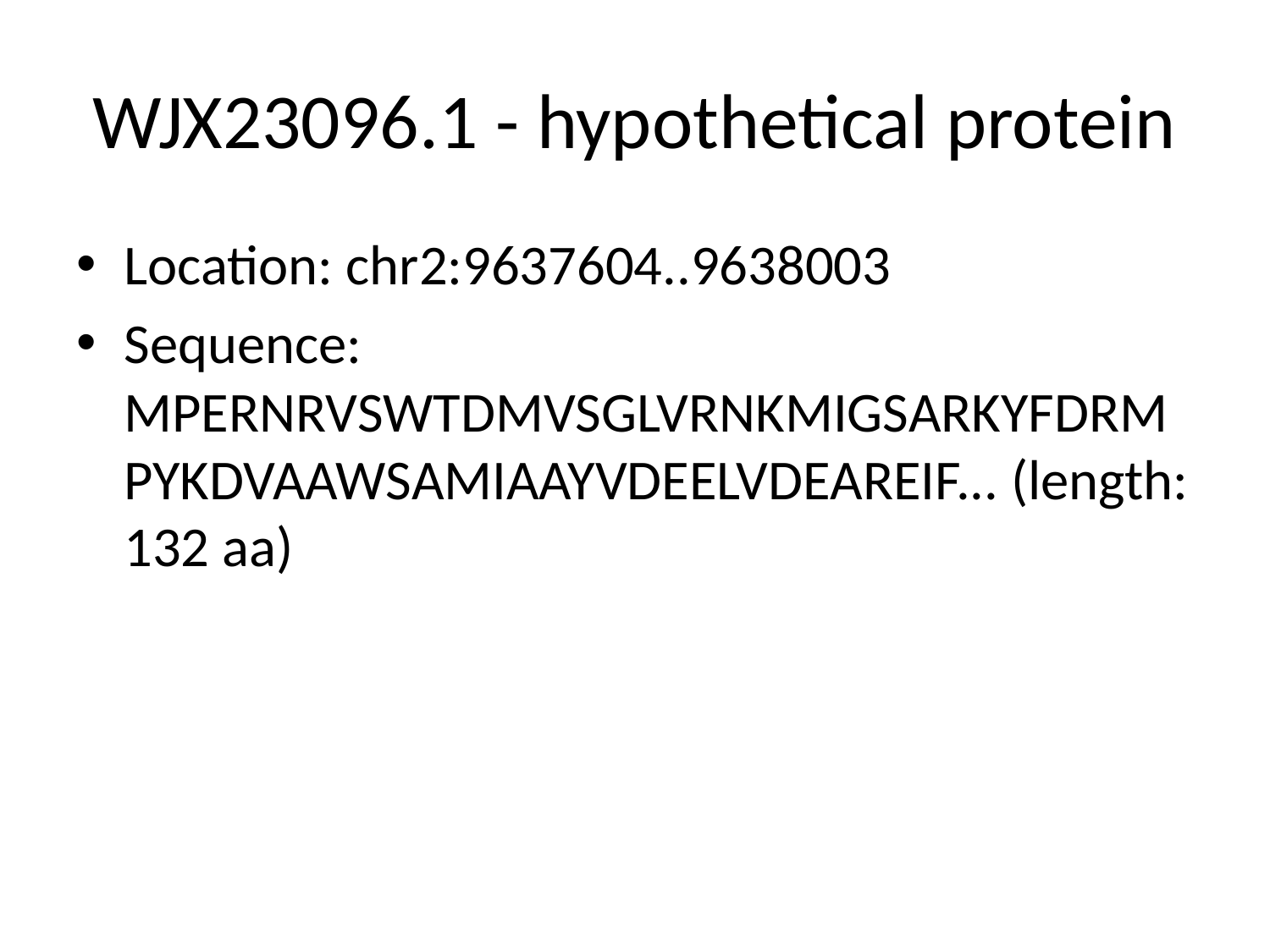

# WJX23096.1 - hypothetical protein
Location: chr2:9637604..9638003
Sequence: MPERNRVSWTDMVSGLVRNKMIGSARKYFDRMPYKDVAAWSAMIAAYVDEELVDEAREIF... (length: 132 aa)